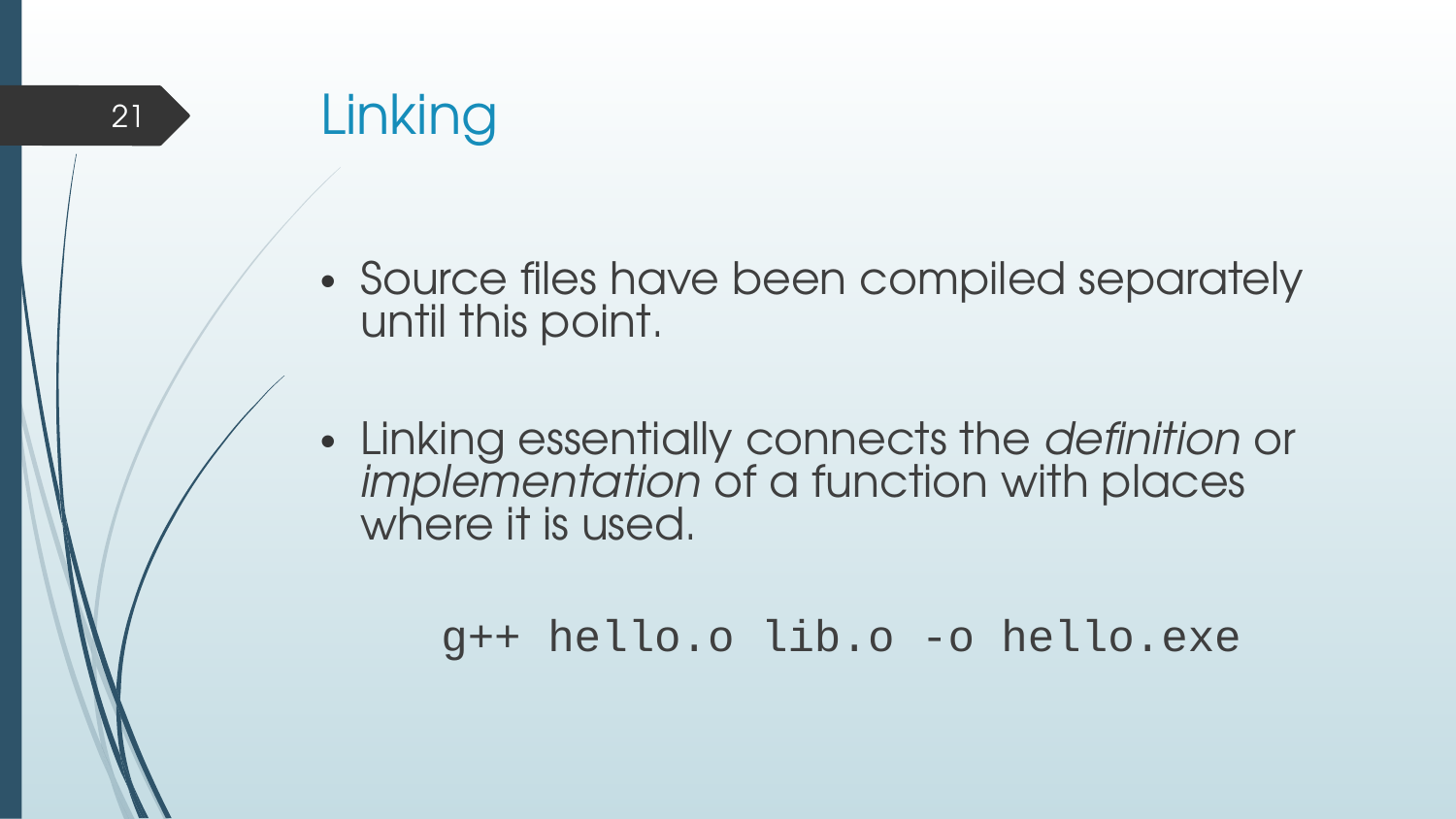

# Linking
21
Source files have been compiled separately until this point.

Linking essentially connects the definition or implementation of a function with places where it is used.

g++ hello.o lib.o -o hello.exe